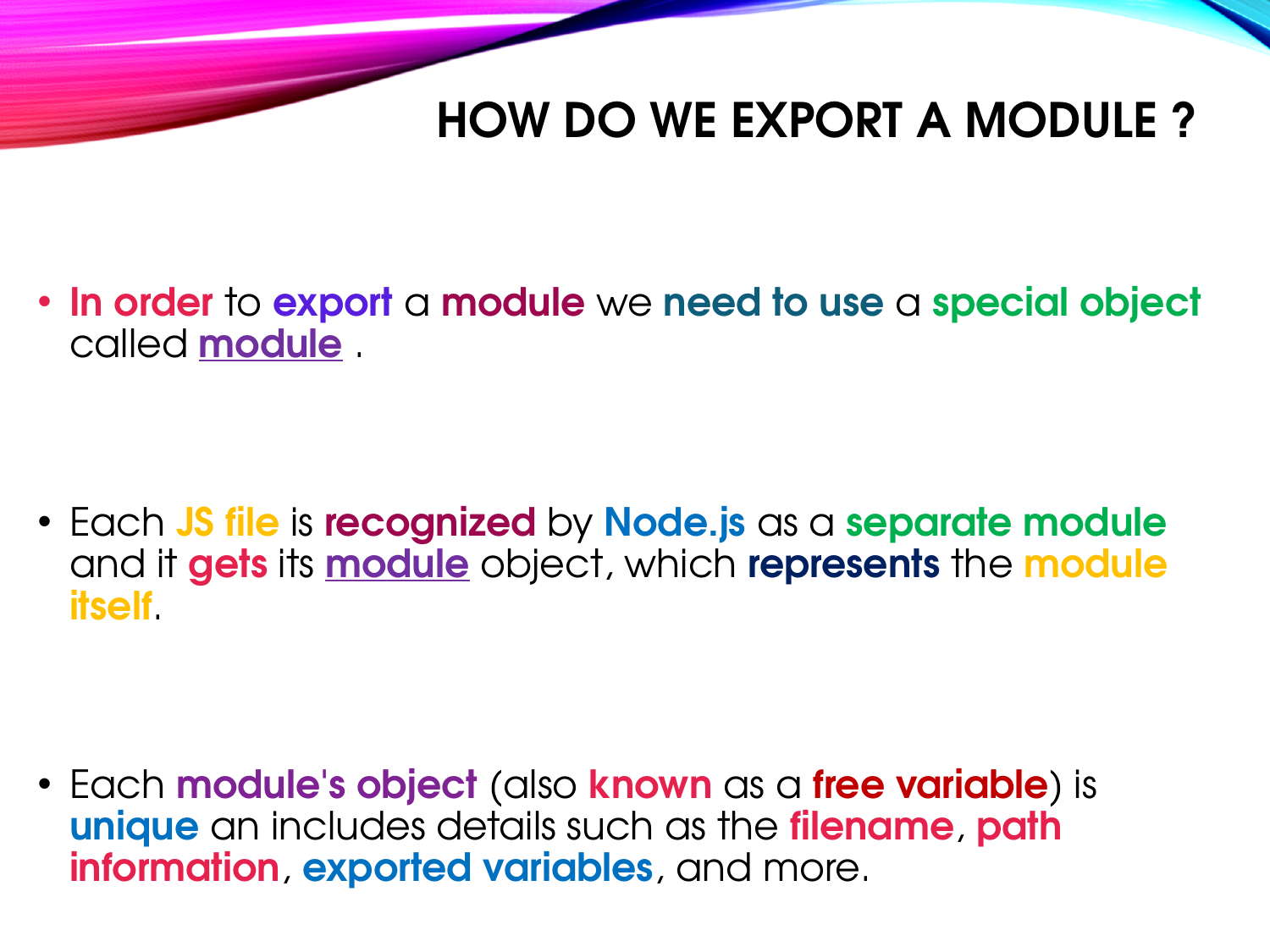

# How do we export a module ?

In order to export a module we need to use a special object called module .

Each JS file is recognized by Node.js as a separate module  and it gets its module object, which represents the module itself.

Each module's object (also known as a free variable) is unique an includes details such as the filename, path information, exported variables, and more.